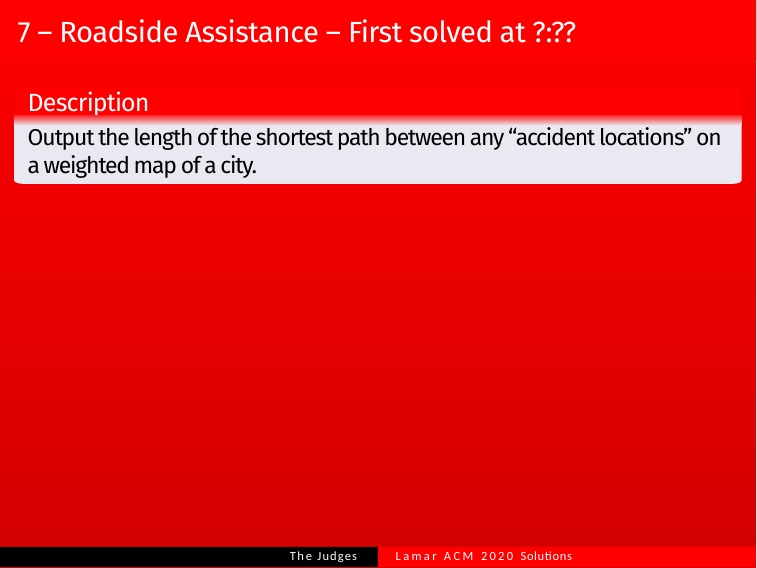

# 7 – Roadside Assistance – First solved at ?:??
Description
Output the length of the shortest path between any “accident locations” on a weighted map of a city.

Lamar ACM 2020 Solutions
The Judges